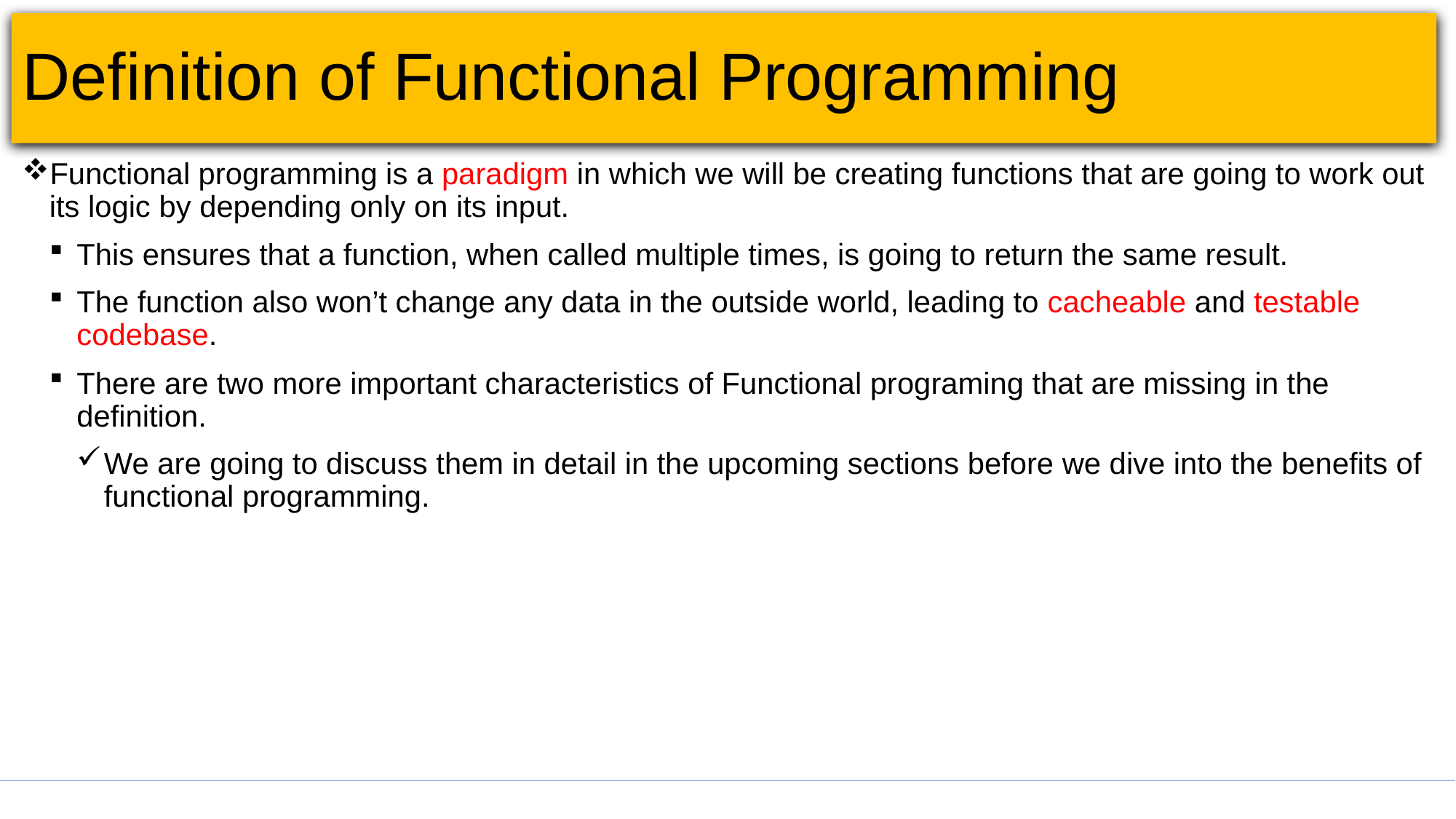

# Definition of Functional Programming
Functional programming is a paradigm in which we will be creating functions that are going to work out its logic by depending only on its input.
This ensures that a function, when called multiple times, is going to return the same result.
The function also won’t change any data in the outside world, leading to cacheable and testable codebase.
There are two more important characteristics of Functional programing that are missing in the definition.
We are going to discuss them in detail in the upcoming sections before we dive into the benefits of functional programming.